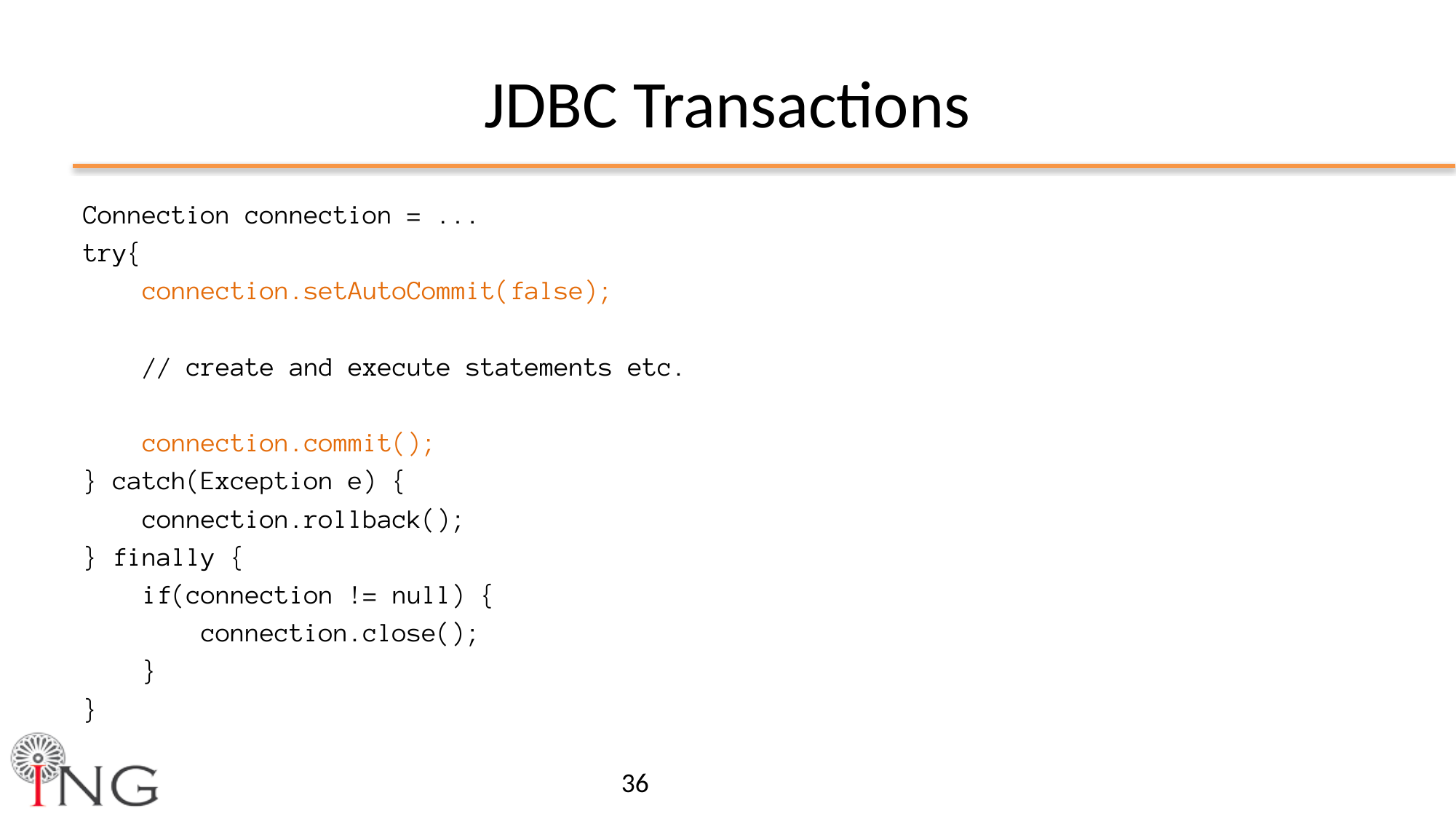

# JDBC Transactions
Connection connection = ...
try{
    connection.setAutoCommit(false);

    // create and execute statements etc.

    connection.commit();
} catch(Exception e) {
    connection.rollback();
} finally {
    if(connection != null) {
        connection.close();
    }
}
36